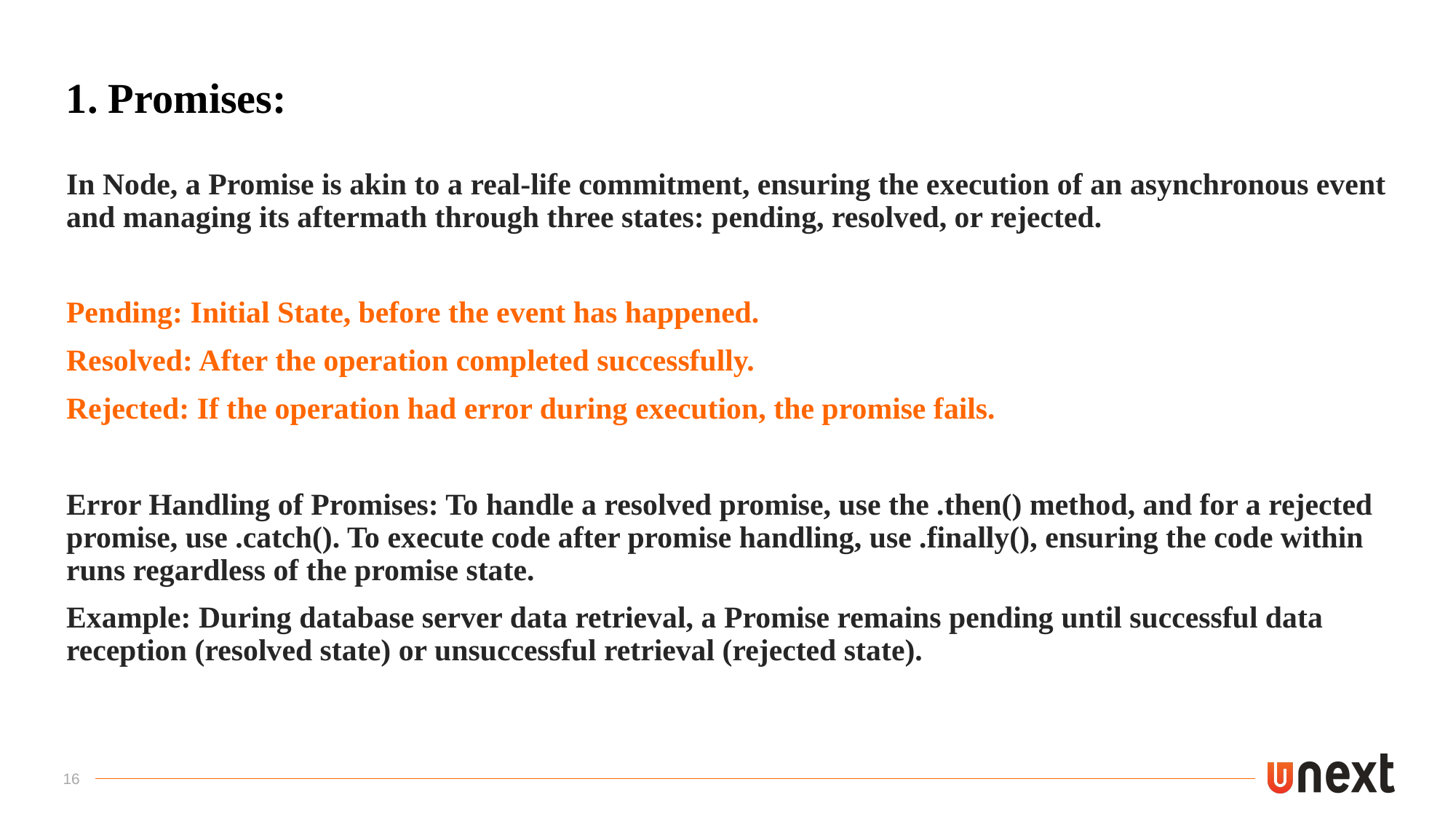

# 1. Promises:
In Node, a Promise is akin to a real-life commitment, ensuring the execution of an asynchronous event and managing its aftermath through three states: pending, resolved, or rejected.

Pending: Initial State, before the event has happened.
Resolved: After the operation completed successfully.
Rejected: If the operation had error during execution, the promise fails.

Error Handling of Promises: To handle a resolved promise, use the .then() method, and for a rejected promise, use .catch(). To execute code after promise handling, use .finally(), ensuring the code within runs regardless of the promise state.
Example: During database server data retrieval, a Promise remains pending until successful data reception (resolved state) or unsuccessful retrieval (rejected state).
16